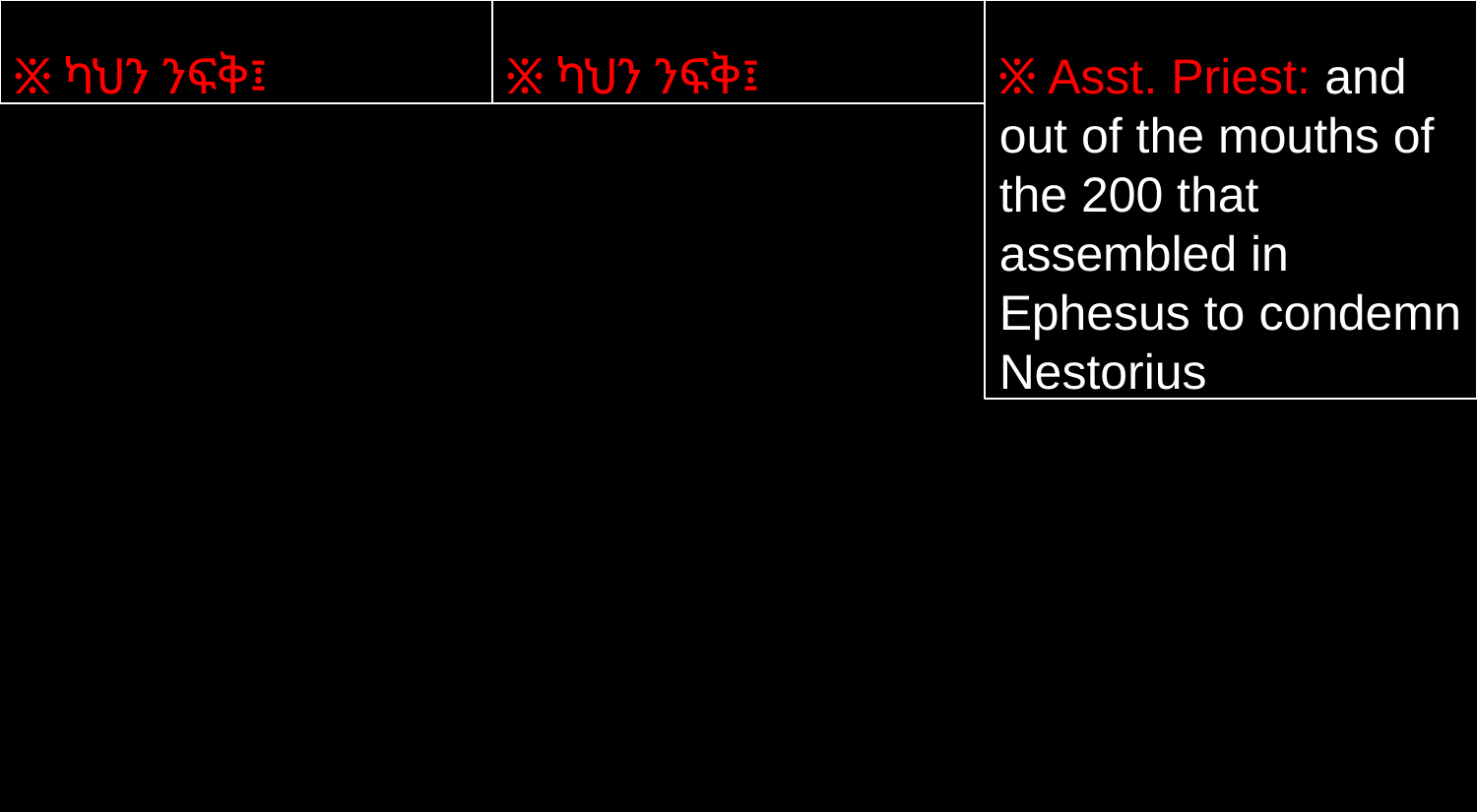

፠ ካህን ንፍቅ፤

፠ ካህን ንፍቅ፤

፠ Asst. Priest: and out of the mouths of the 200 that assembled in Ephesus to condemn Nestorius